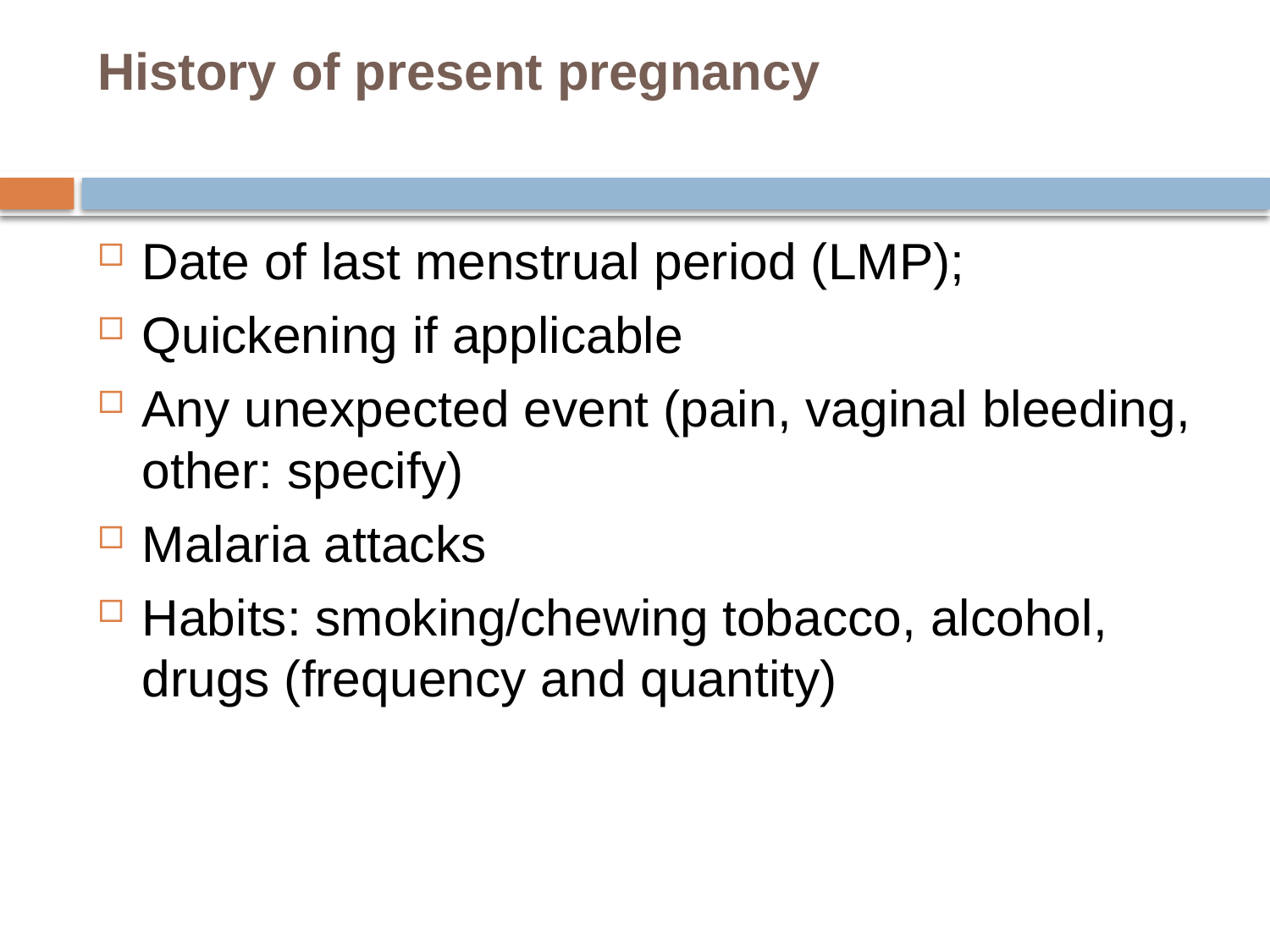

# History of present pregnancy
Date of last menstrual period (LMP);
Quickening if applicable
Any unexpected event (pain, vaginal bleeding, other: specify)
Malaria attacks
Habits: smoking/chewing tobacco, alcohol, drugs (frequency and quantity)